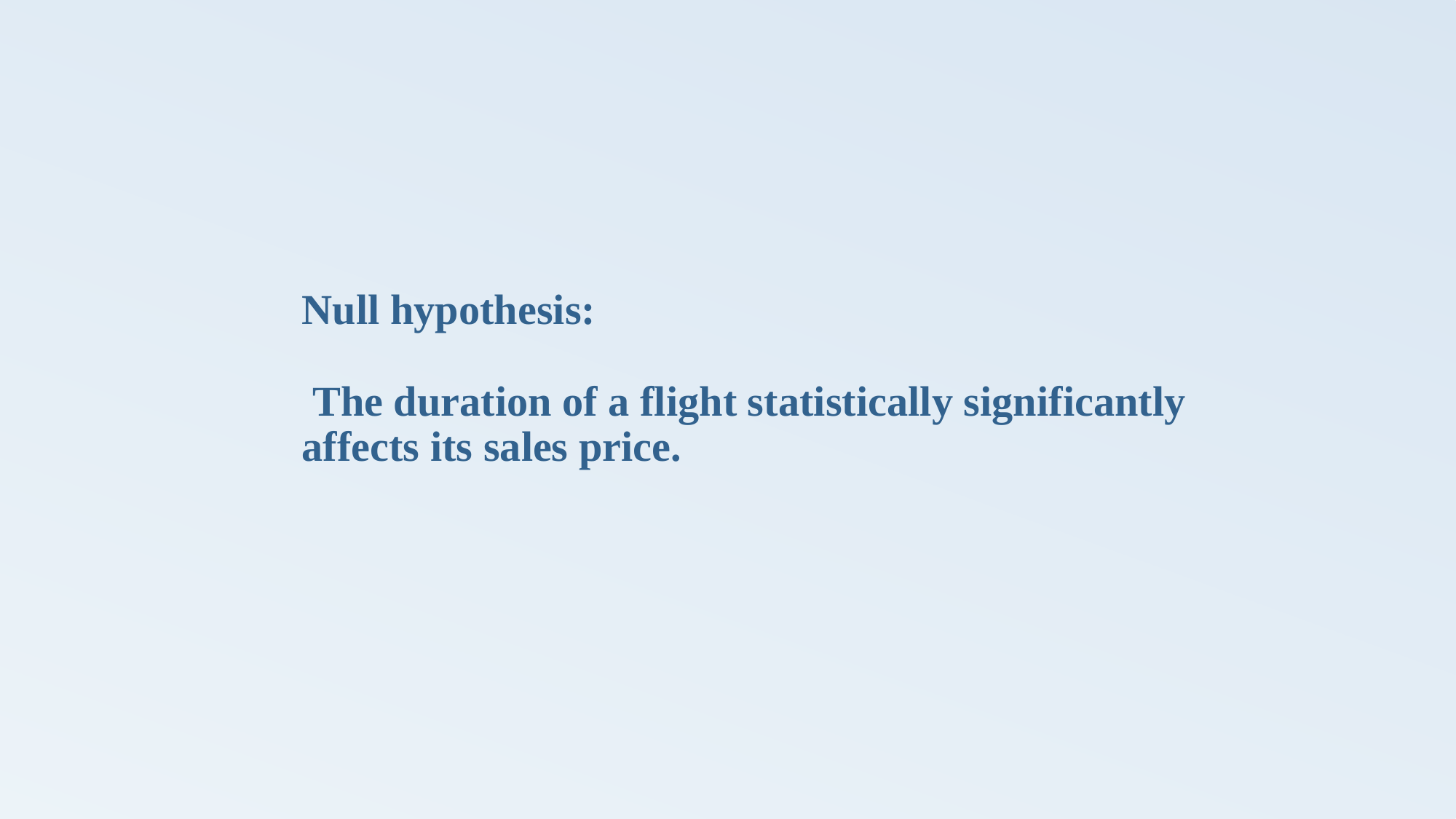

Null hypothesis:

 The duration of a flight statistically significantly affects its sales price.